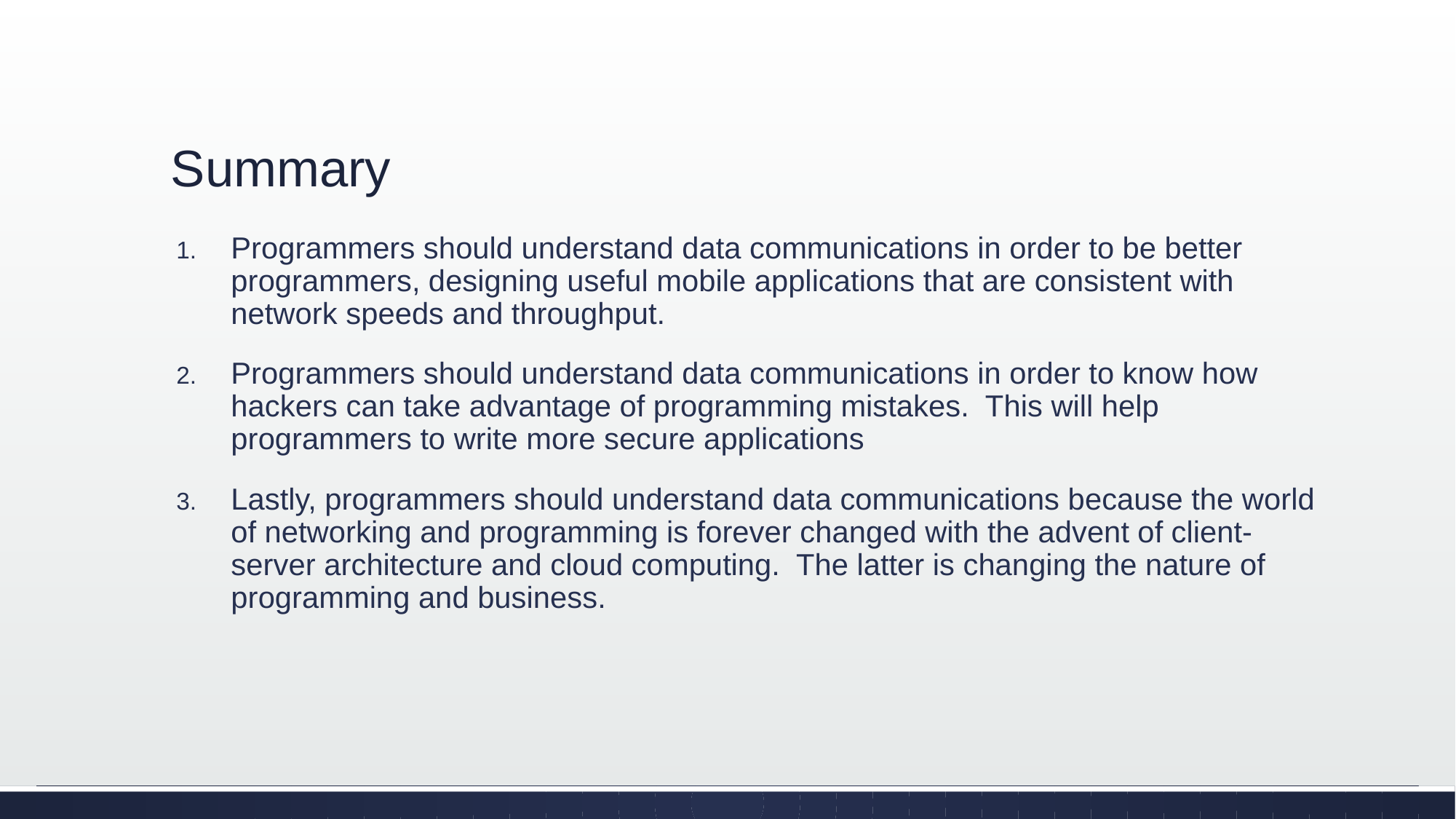

# Summary
Programmers should understand data communications in order to be better programmers, designing useful mobile applications that are consistent with network speeds and throughput.
Programmers should understand data communications in order to know how hackers can take advantage of programming mistakes.  This will help programmers to write more secure applications
Lastly, programmers should understand data communications because the world of networking and programming is forever changed with the advent of client-server architecture and cloud computing.  The latter is changing the nature of programming and business.